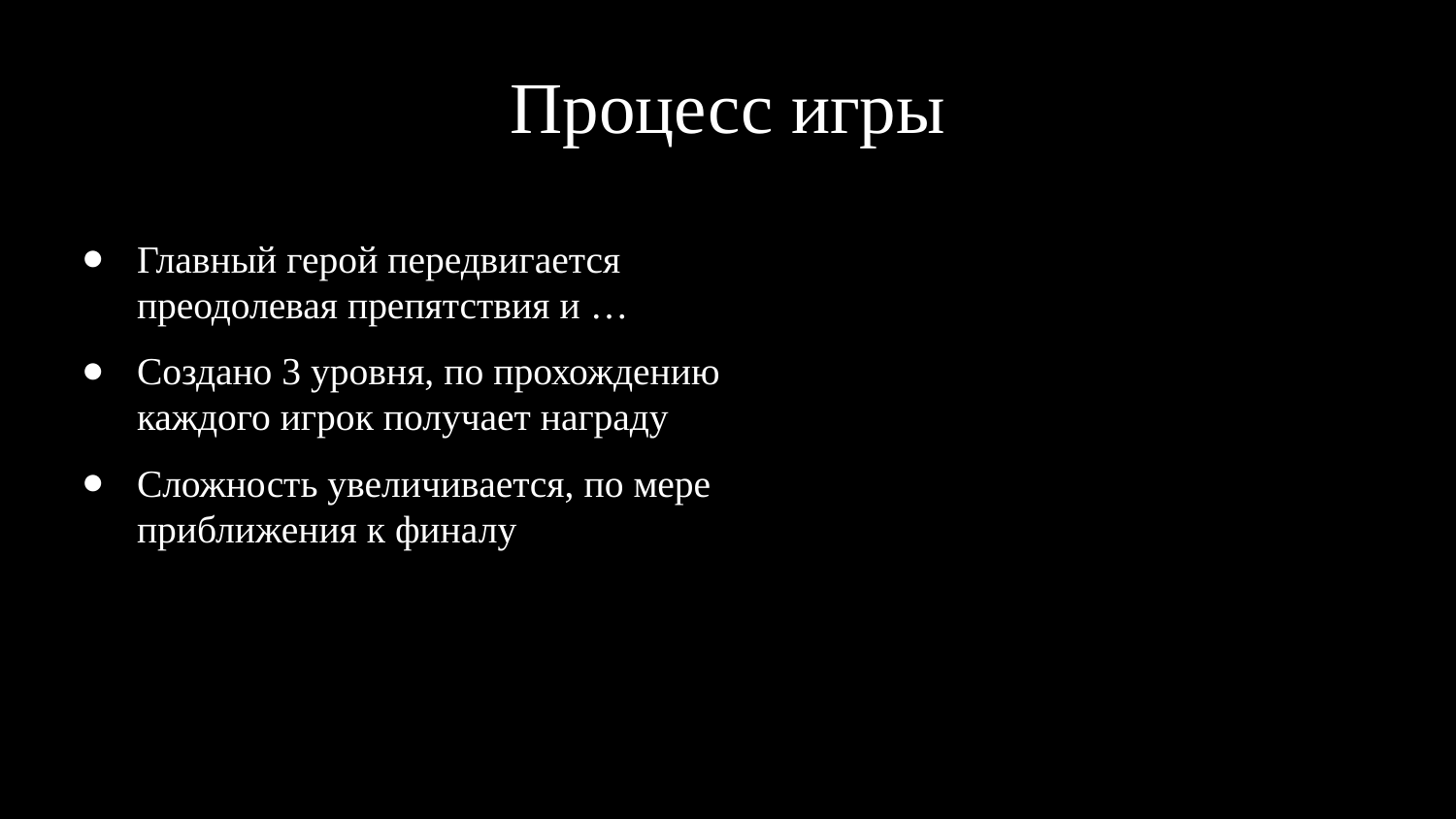

# Процесс игры
Главный герой передвигается преодолевая препятствия и …
Создано 3 уровня, по прохождению каждого игрок получает награду
Сложность увеличивается, по мере приближения к финалу